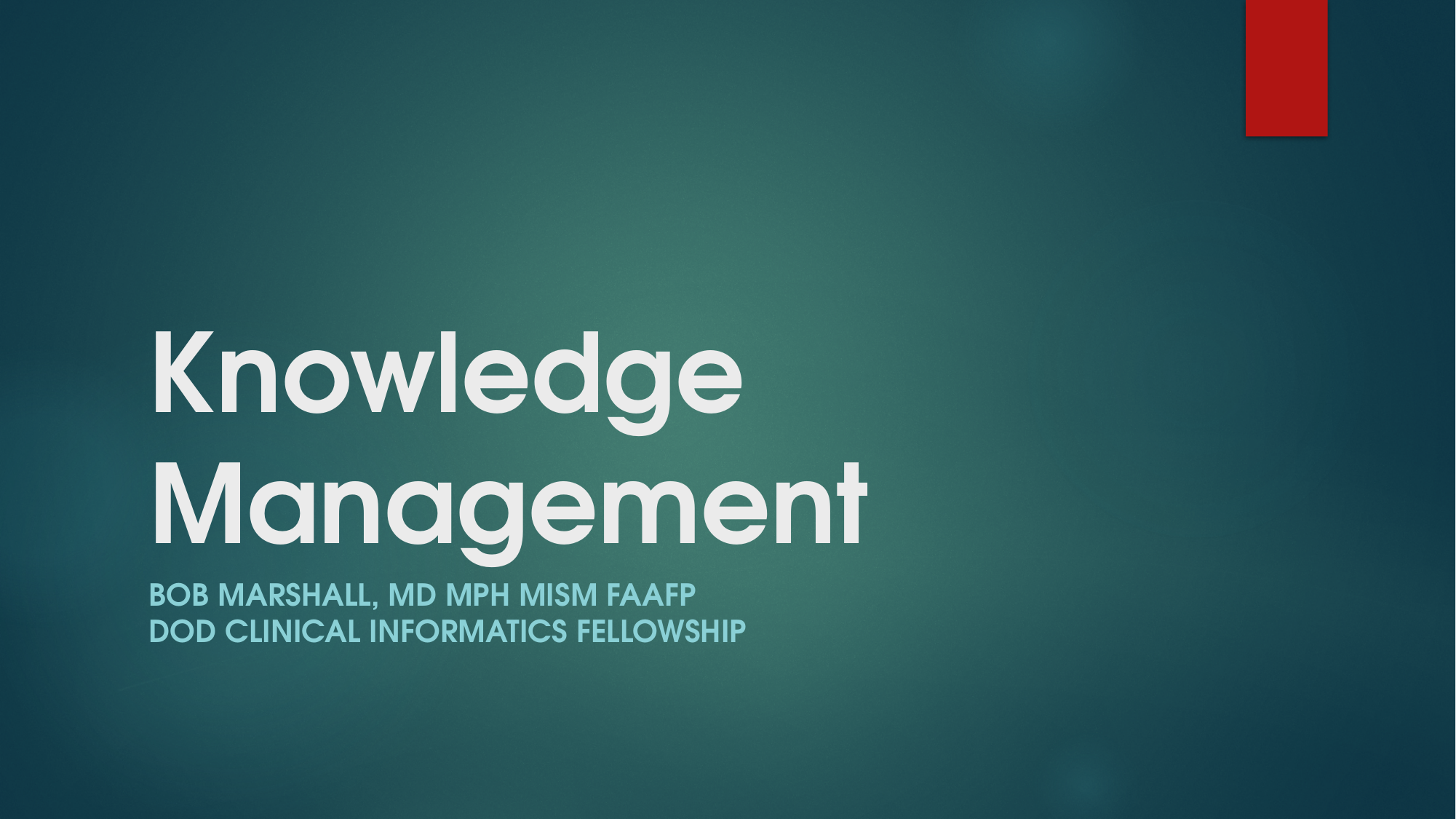

# Knowledge Management
Bob Marshall, MD MPH MISM FAAFP
DoD Clinical Informatics Fellowship